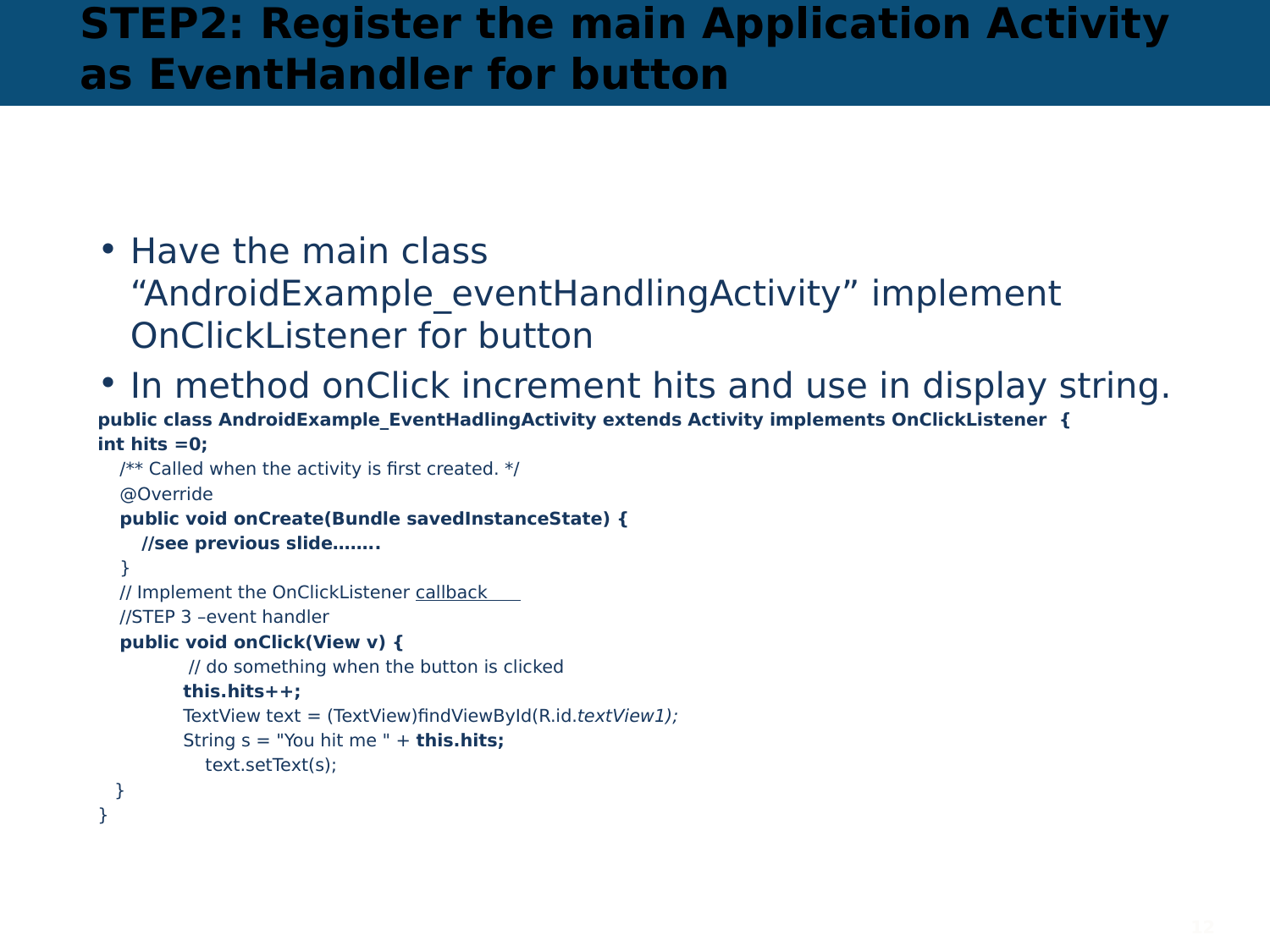

# STEP2: Register the main Application Activity as EventHandler for button
Have the main class “AndroidExample_eventHandlingActivity” implement OnClickListener for button
In method onClick increment hits and use in display string.
public class AndroidExample_EventHadlingActivity extends Activity implements OnClickListener  {
int hits =0;
    /** Called when the activity is first created. */
    @Override
    public void onCreate(Bundle savedInstanceState) {
        //see previous slide……..
    }
    // Implement the OnClickListener callback
    //STEP 3 –event handler
    public void onClick(View v) {
     // do something when the button is clicked
    this.hits++;
    TextView text = (TextView)findViewById(R.id.textView1);
    String s = "You hit me " + this.hits;
        text.setText(s);
   }
}